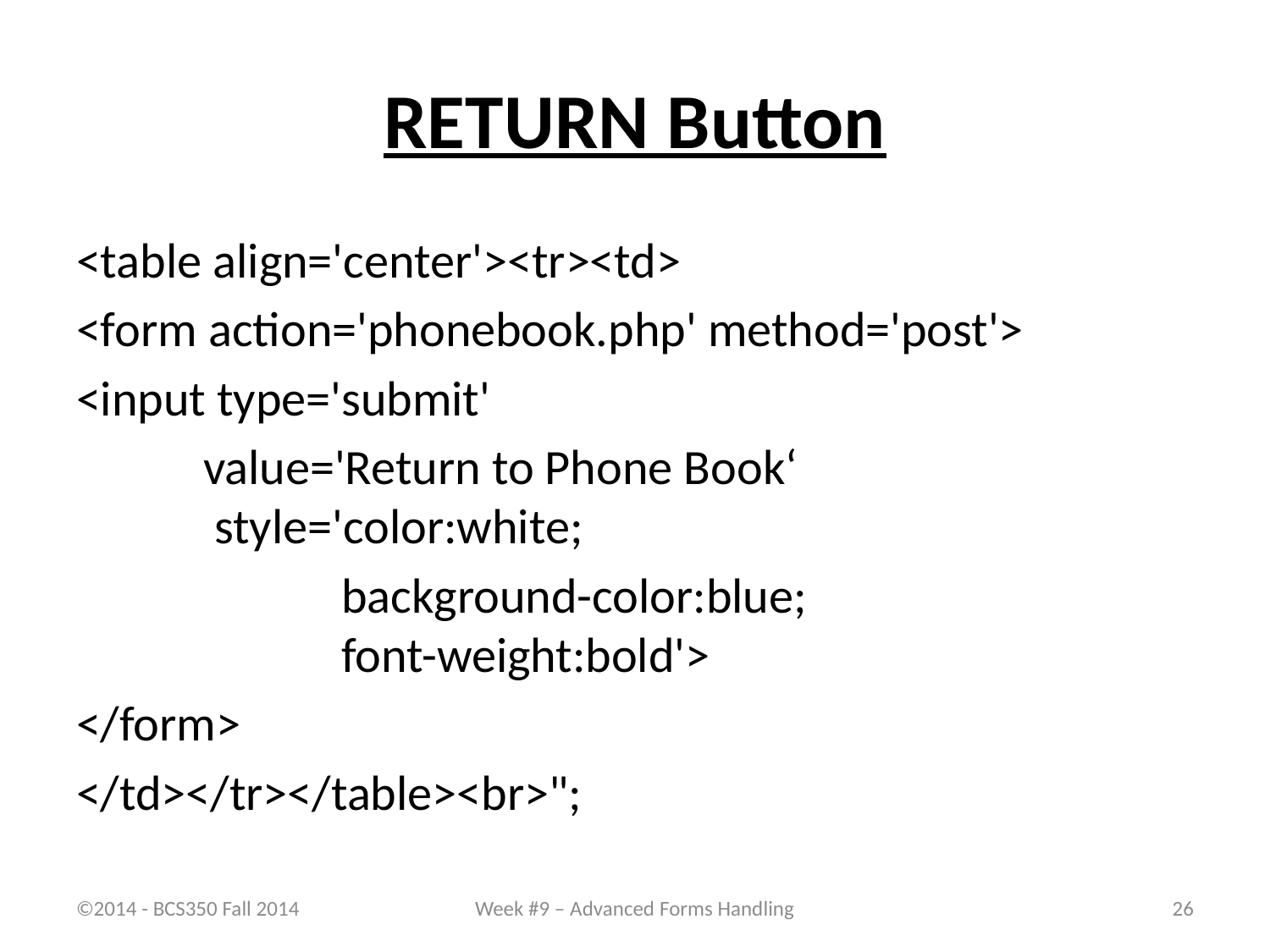

# RETURN Button
<table align='center'><tr><td>
<form action='phonebook.php' method='post'>
<input type='submit'
	value='Return to Phone Book‘ 	 			 style='color:white;
		 background-color:blue; 					 font-weight:bold'>
</form>
</td></tr></table><br>";
©2014 - BCS350 Fall 2014
Week #9 – Advanced Forms Handling
26